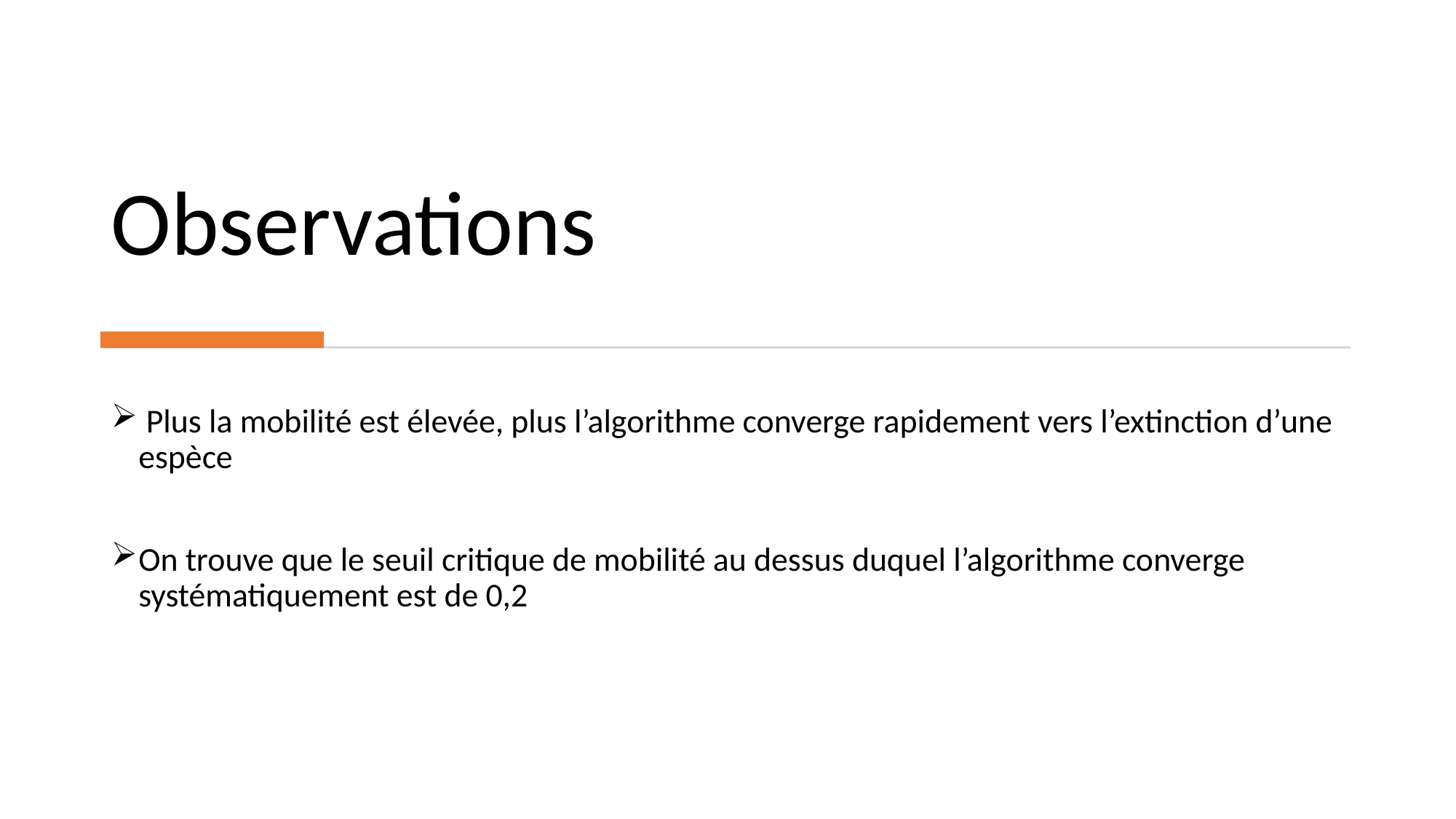

# Observations

 Plus la mobilité est élevée, plus l’algorithme converge rapidement vers l’extinction d’une espèce

On trouve que le seuil critique de mobilité au dessus duquel l’algorithme converge systématiquement est de 0,2